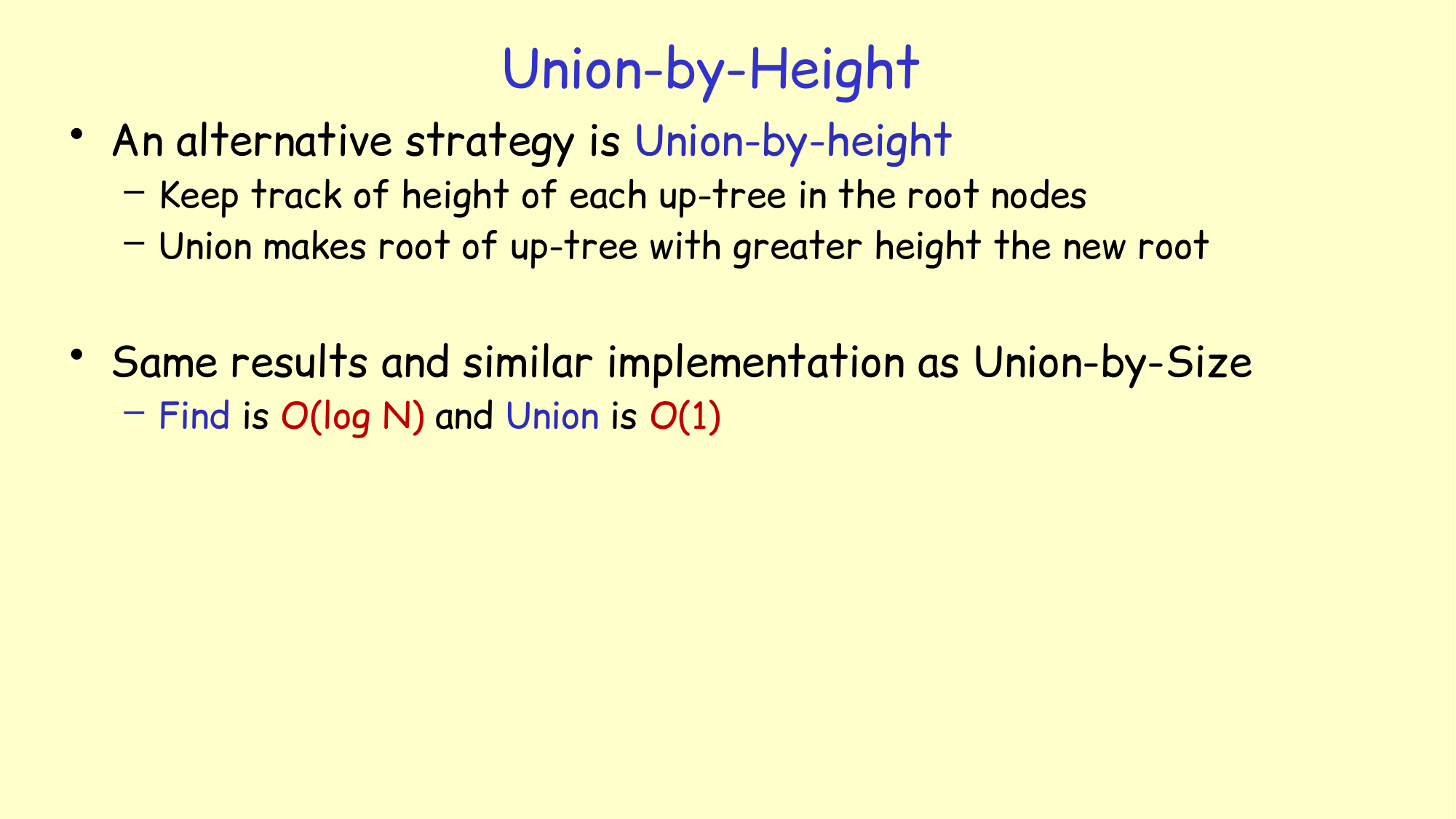

# Union-by-Height
An alternative strategy is Union-by-height
Keep track of height of each up-tree in the root nodes
Union makes root of up-tree with greater height the new root

Same results and similar implementation as Union-by-Size
Find is O(log N) and Union is O(1)